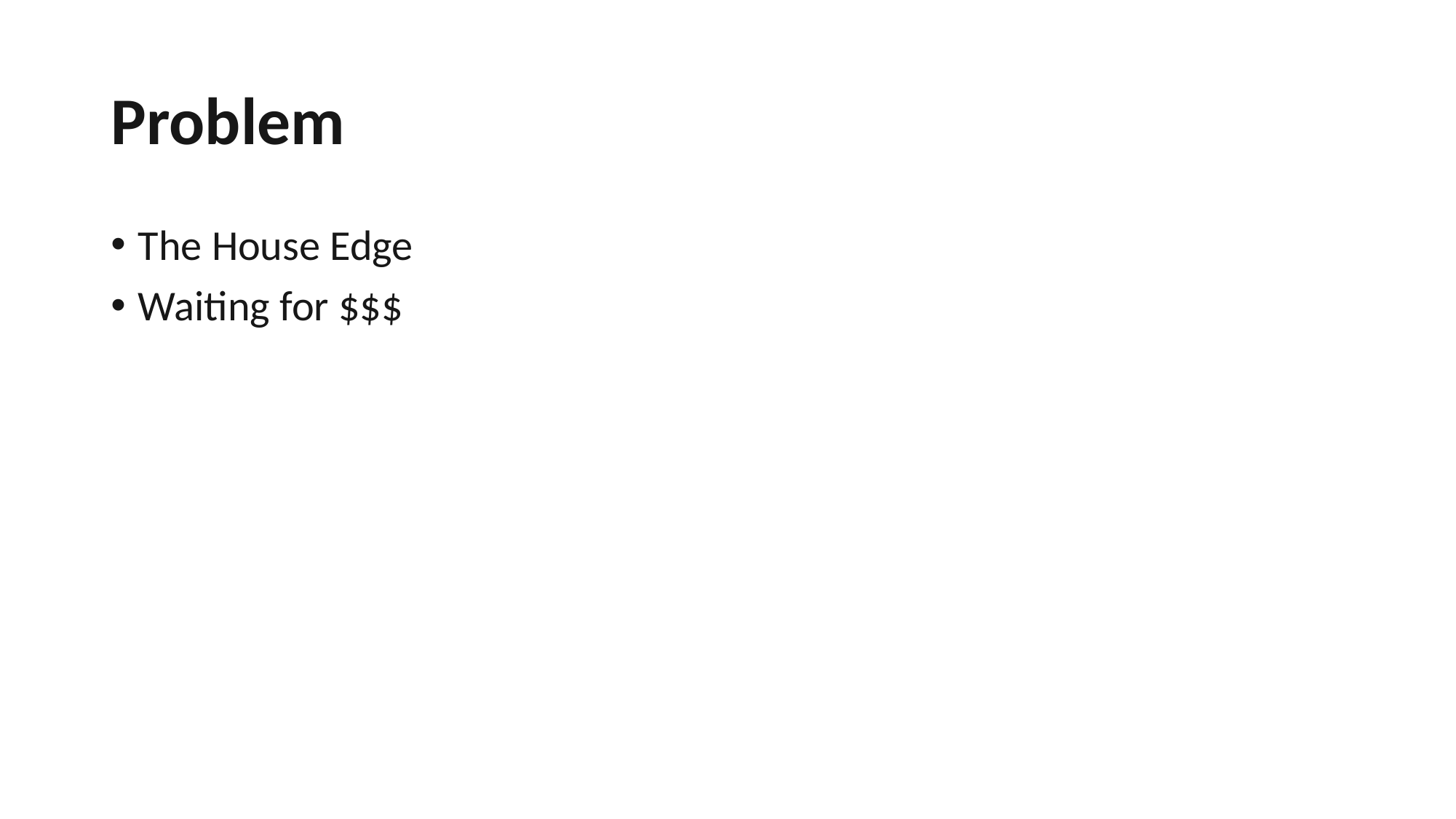

# Problem
The House Edge
Waiting for $$$